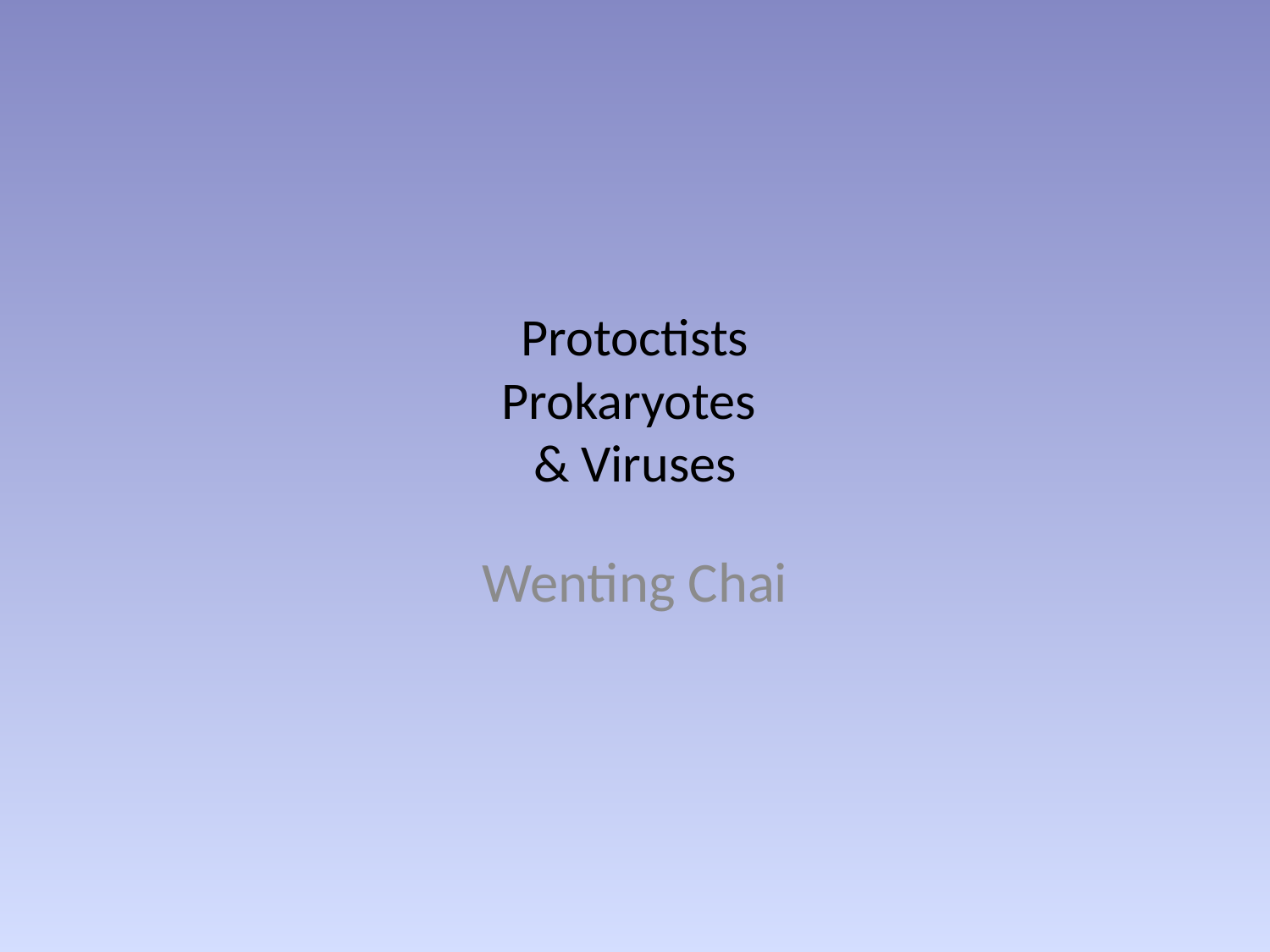

# Protoctists Prokaryotes & Viruses
Wenting Chai